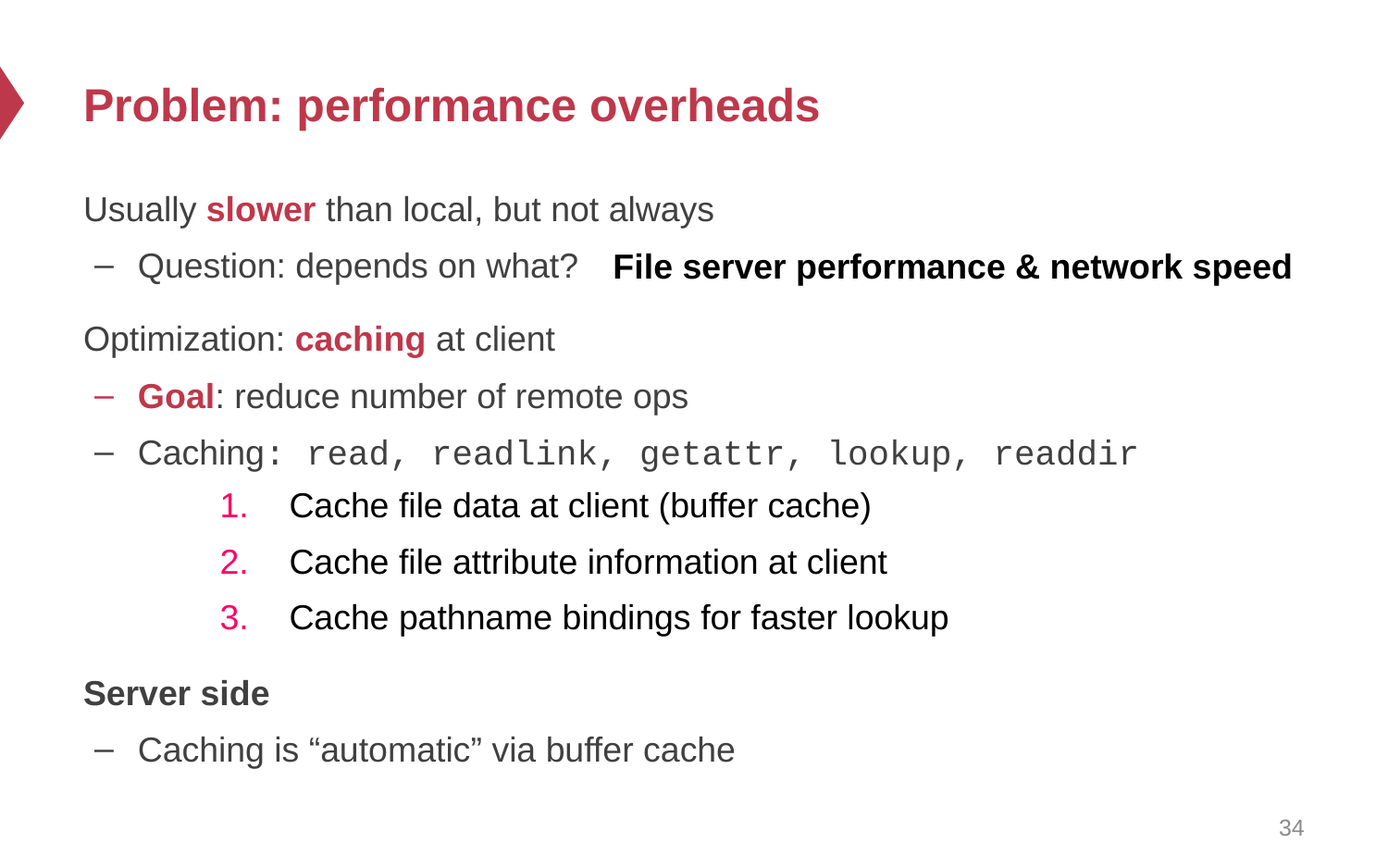

# Problem: performance overheads
Usually slower than local, but not always
Question: depends on what?
Optimization: caching at client
Goal: reduce number of remote ops
Caching: read, readlink, getattr, lookup, readdir
Cache file data at client (buffer cache)
Cache file attribute information at client
Cache pathname bindings for faster lookup
Server side
Caching is “automatic” via buffer cache

File server performance & network speed
34